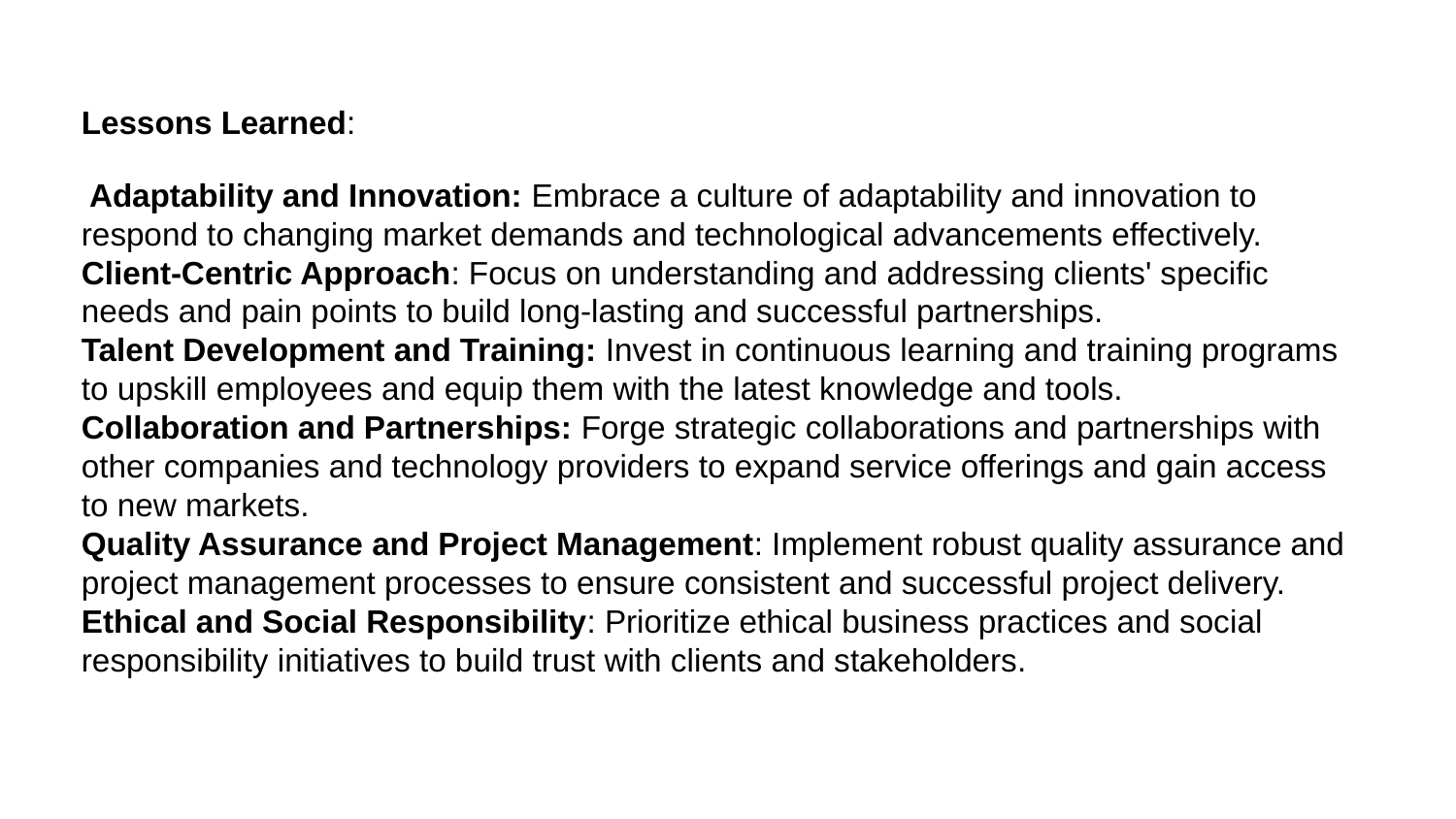

Lessons Learned:

 Adaptability and Innovation: Embrace a culture of adaptability and innovation to respond to changing market demands and technological advancements effectively.
Client-Centric Approach: Focus on understanding and addressing clients' specific needs and pain points to build long-lasting and successful partnerships.
Talent Development and Training: Invest in continuous learning and training programs to upskill employees and equip them with the latest knowledge and tools.
Collaboration and Partnerships: Forge strategic collaborations and partnerships with other companies and technology providers to expand service offerings and gain access to new markets.
Quality Assurance and Project Management: Implement robust quality assurance and project management processes to ensure consistent and successful project delivery.
Ethical and Social Responsibility: Prioritize ethical business practices and social responsibility initiatives to build trust with clients and stakeholders.